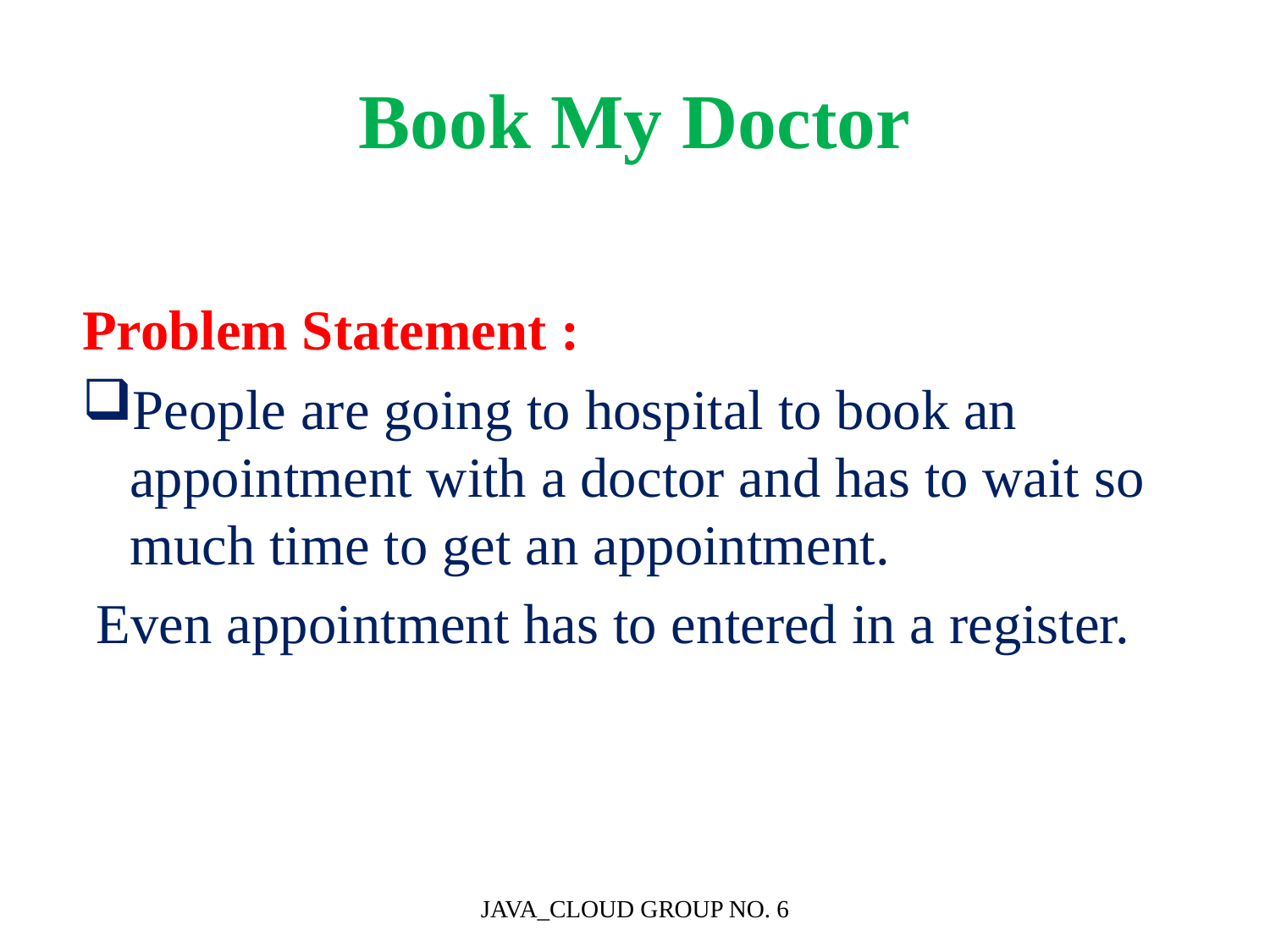

# Book My Doctor
Problem Statement :
People are going to hospital to book an appointment with a doctor and has to wait so much time to get an appointment.
 Even appointment has to entered in a register.

JAVA_CLOUD GROUP NO. 6